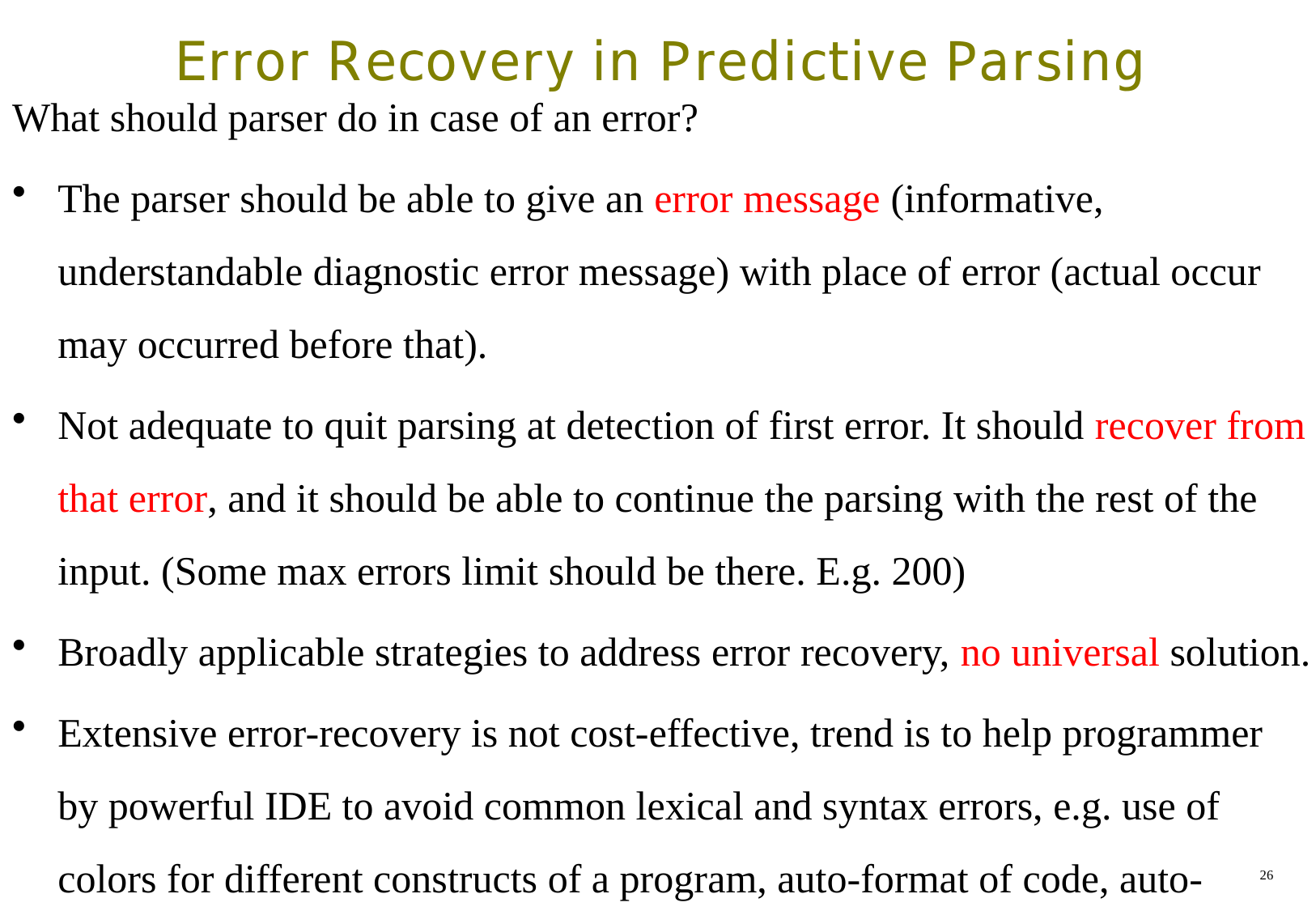

# Error Recovery in Predictive Parsing
What should parser do in case of an error?
The parser should be able to give an error message (informative, understandable diagnostic error message) with place of error (actual occur may occurred before that).
Not adequate to quit parsing at detection of first error. It should recover from that error, and it should be able to continue the parsing with the rest of the input. (Some max errors limit should be there. E.g. 200)
Broadly applicable strategies to address error recovery, no universal solution.
Extensive error-recovery is not cost-effective, trend is to help programmer by powerful IDE to avoid common lexical and syntax errors, e.g. use of colors for different constructs of a program, auto-format of code, auto-insertion of pair of brackets and auto-completion of data members of a class, variable info display in a baloon.
26